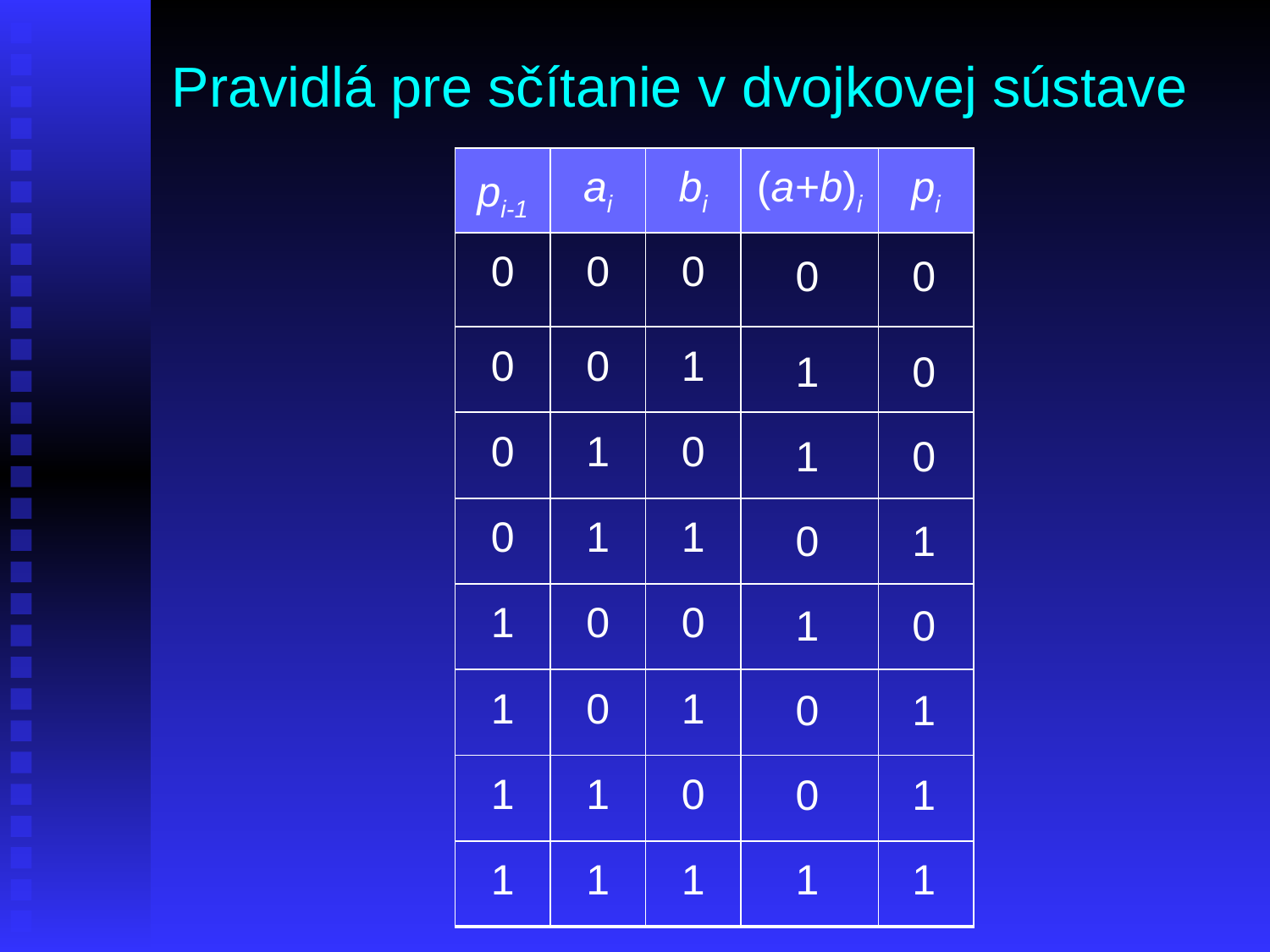

# Pravidlá pre sčítanie v dvojkovej sústave
| pi-1 | ai | bi | (a+b)i | pi |
| --- | --- | --- | --- | --- |
| 0 | 0 | 0 |  |  |
| 0 | 0 | 1 |  |  |
| 0 | 1 | 0 |  |  |
| 0 | 1 | 1 |  |  |
| 1 | 0 | 0 |  |  |
| 1 | 0 | 1 |  |  |
| 1 | 1 | 0 |  |  |
| 1 | 1 | 1 |  |  |
0
0
1
0
1
0
0
1
1
0
0
1
0
1
1
1